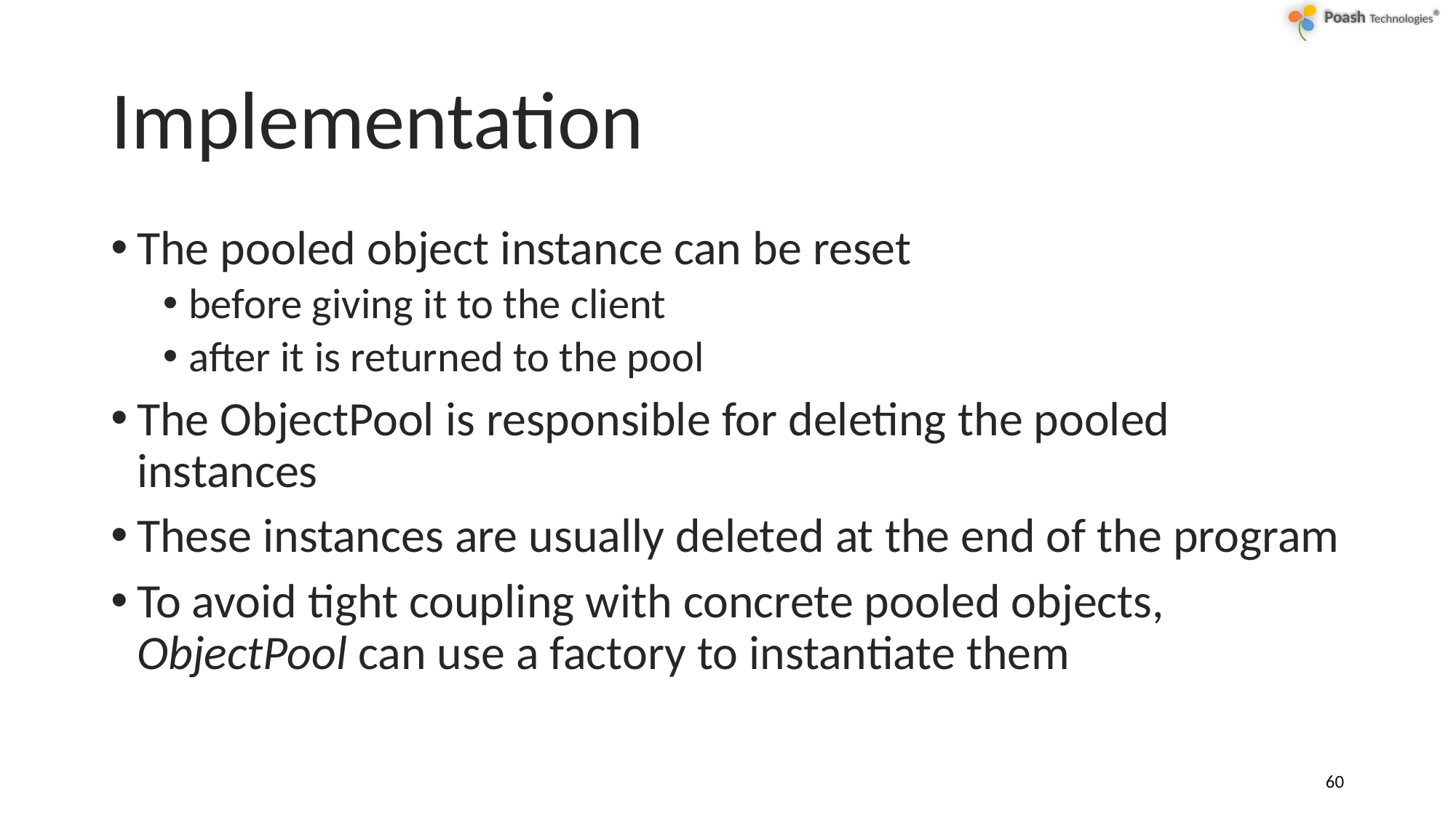

# Implementation
The pooled object instance can be reset
before giving it to the client
after it is returned to the pool
The ObjectPool is responsible for deleting the pooled instances
These instances are usually deleted at the end of the program
To avoid tight coupling with concrete pooled objects, ObjectPool can use a factory to instantiate them

60